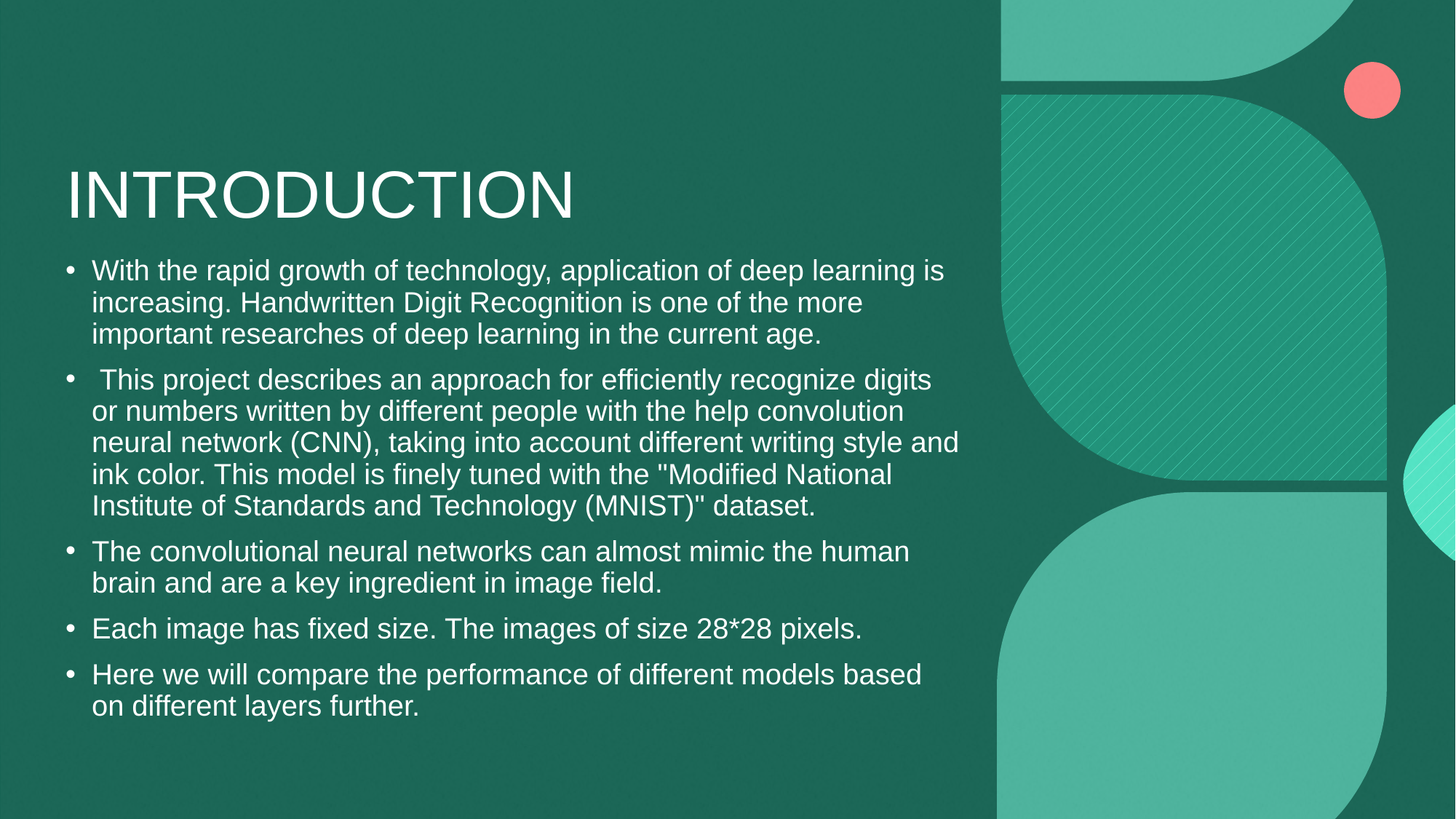

# INTRODUCTION
With the rapid growth of technology, application of deep learning is increasing. Handwritten Digit Recognition is one of the more important researches of deep learning in the current age.
 This project describes an approach for efficiently recognize digits or numbers written by different people with the help convolution neural network (CNN), taking into account different writing style and ink color. This model is finely tuned with the "Modified National Institute of Standards and Technology (MNIST)" dataset.
The convolutional neural networks can almost mimic the human brain and are a key ingredient in image field.
Each image has fixed size. The images of size 28*28 pixels.
Here we will compare the performance of different models based on different layers further.